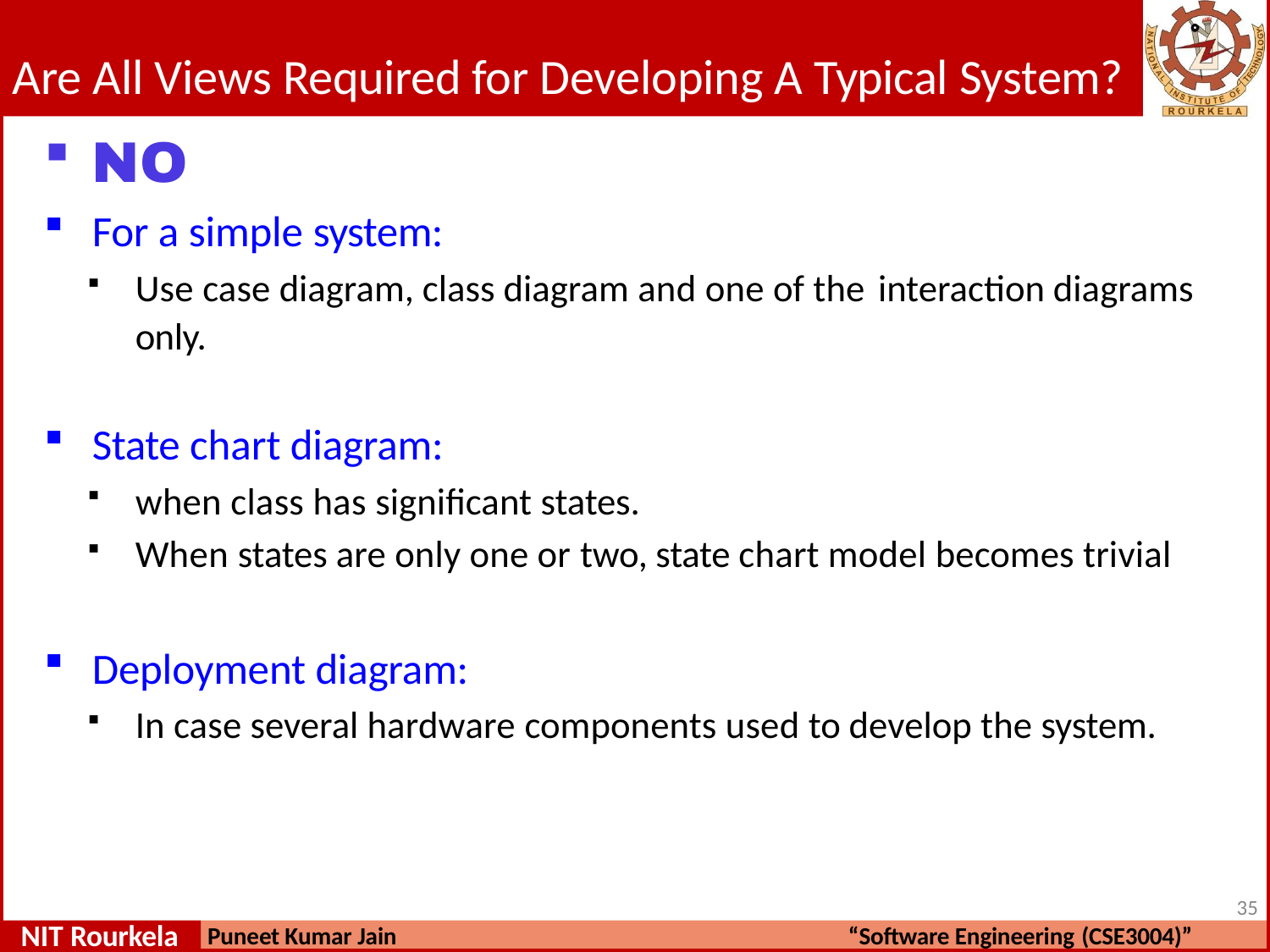

# Are All Views Required for Developing A Typical System?
NO
For a simple system:
Use case diagram, class diagram and one of the interaction diagrams
only.

State chart diagram:
when class has significant states.
When states are only one or two, state chart model becomes trivial

Deployment diagram:
In case several hardware components used to develop the system.
35
NIT Rourkela
Puneet Kumar Jain
“Software Engineering (CSE3004)”